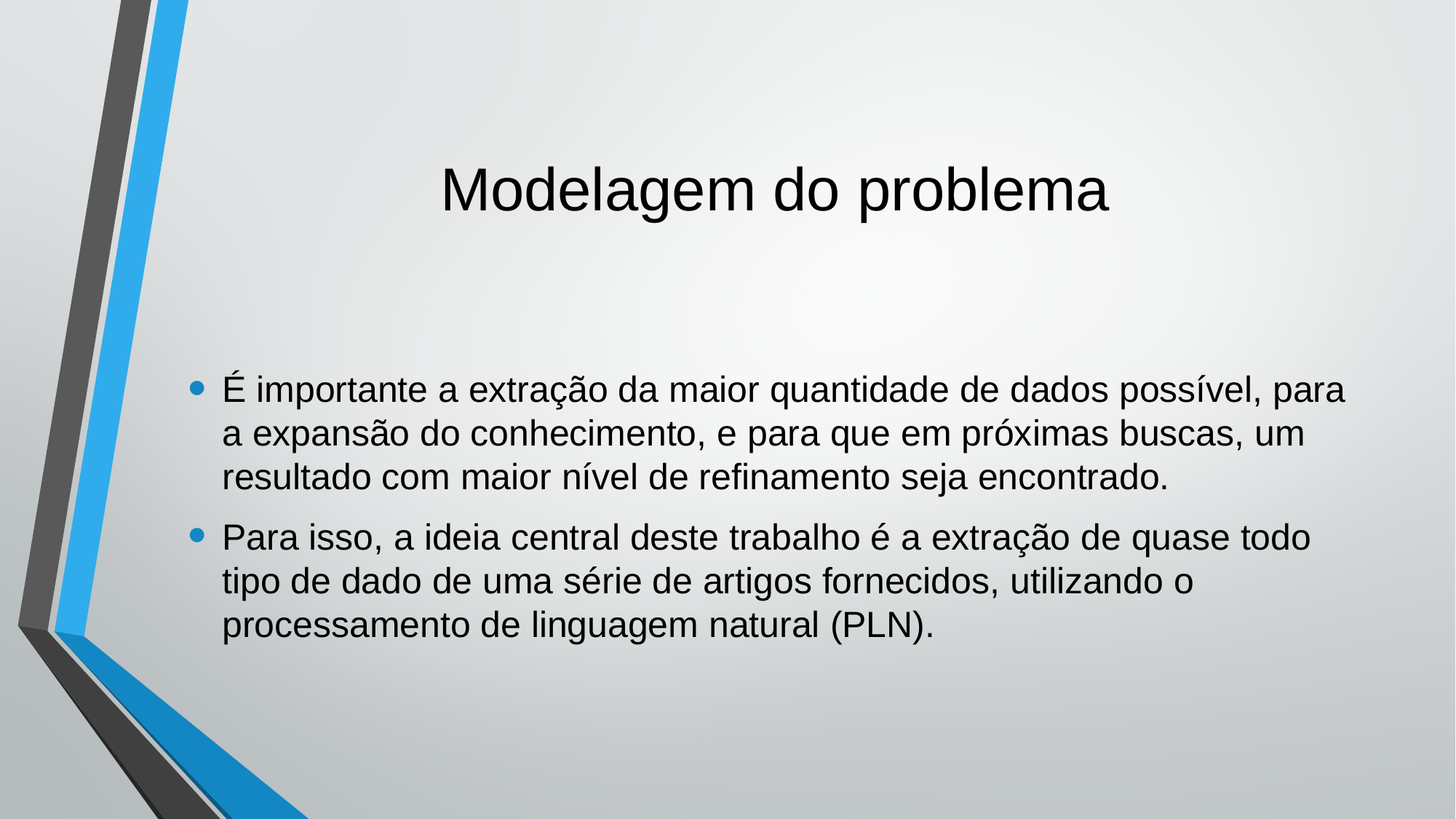

# Modelagem do problema
É importante a extração da maior quantidade de dados possível, para a expansão do conhecimento, e para que em próximas buscas, um resultado com maior nível de refinamento seja encontrado.
Para isso, a ideia central deste trabalho é a extração de quase todo tipo de dado de uma série de artigos fornecidos, utilizando o processamento de linguagem natural (PLN).